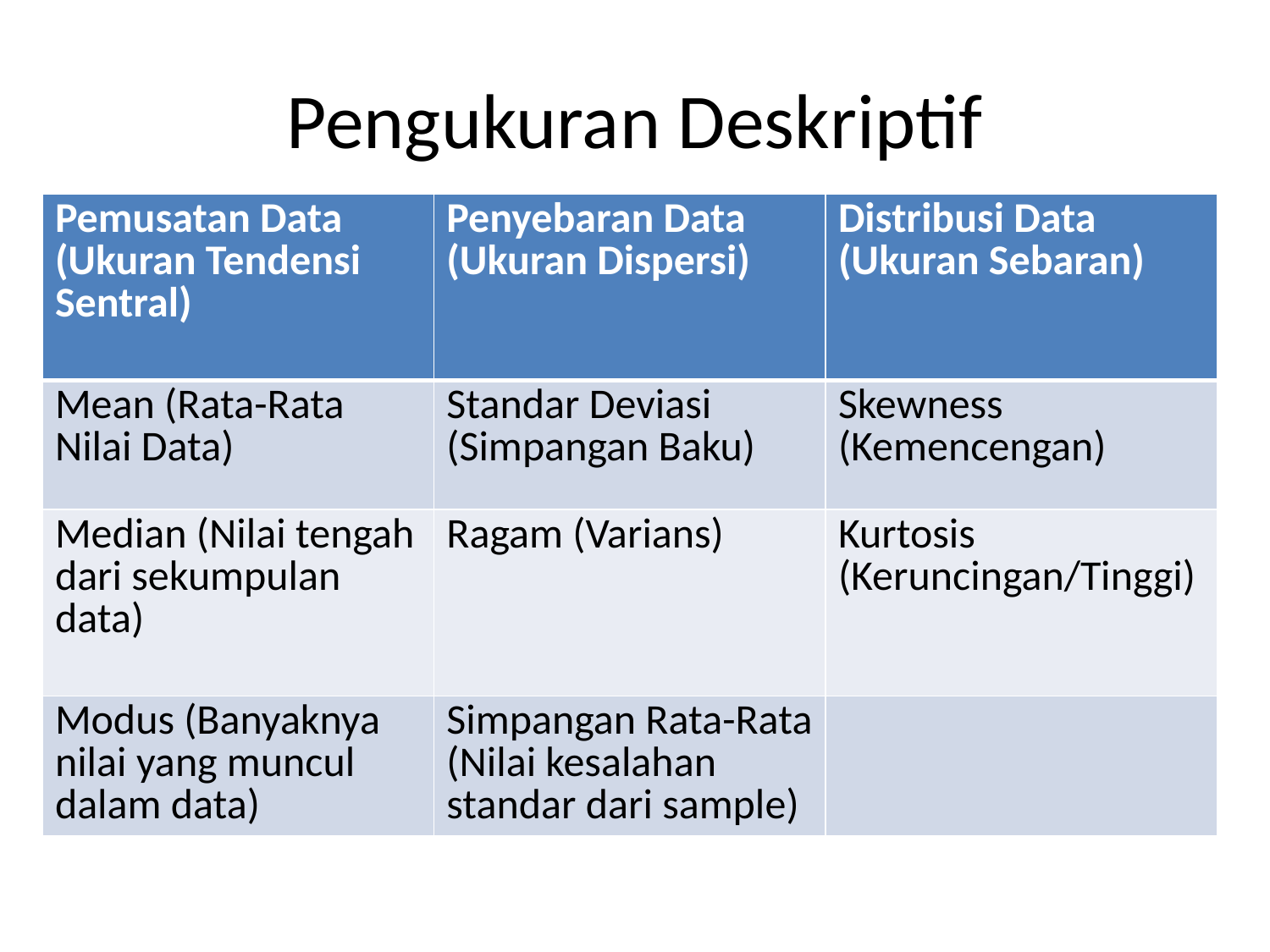

# Pengukuran Deskriptif
| Pemusatan Data (Ukuran Tendensi Sentral) | Penyebaran Data (Ukuran Dispersi) | Distribusi Data (Ukuran Sebaran) |
| --- | --- | --- |
| Mean (Rata-Rata Nilai Data) | Standar Deviasi (Simpangan Baku) | Skewness (Kemencengan) |
| Median (Nilai tengah dari sekumpulan data) | Ragam (Varians) | Kurtosis (Keruncingan/Tinggi) |
| Modus (Banyaknya nilai yang muncul dalam data) | Simpangan Rata-Rata (Nilai kesalahan standar dari sample) |  |